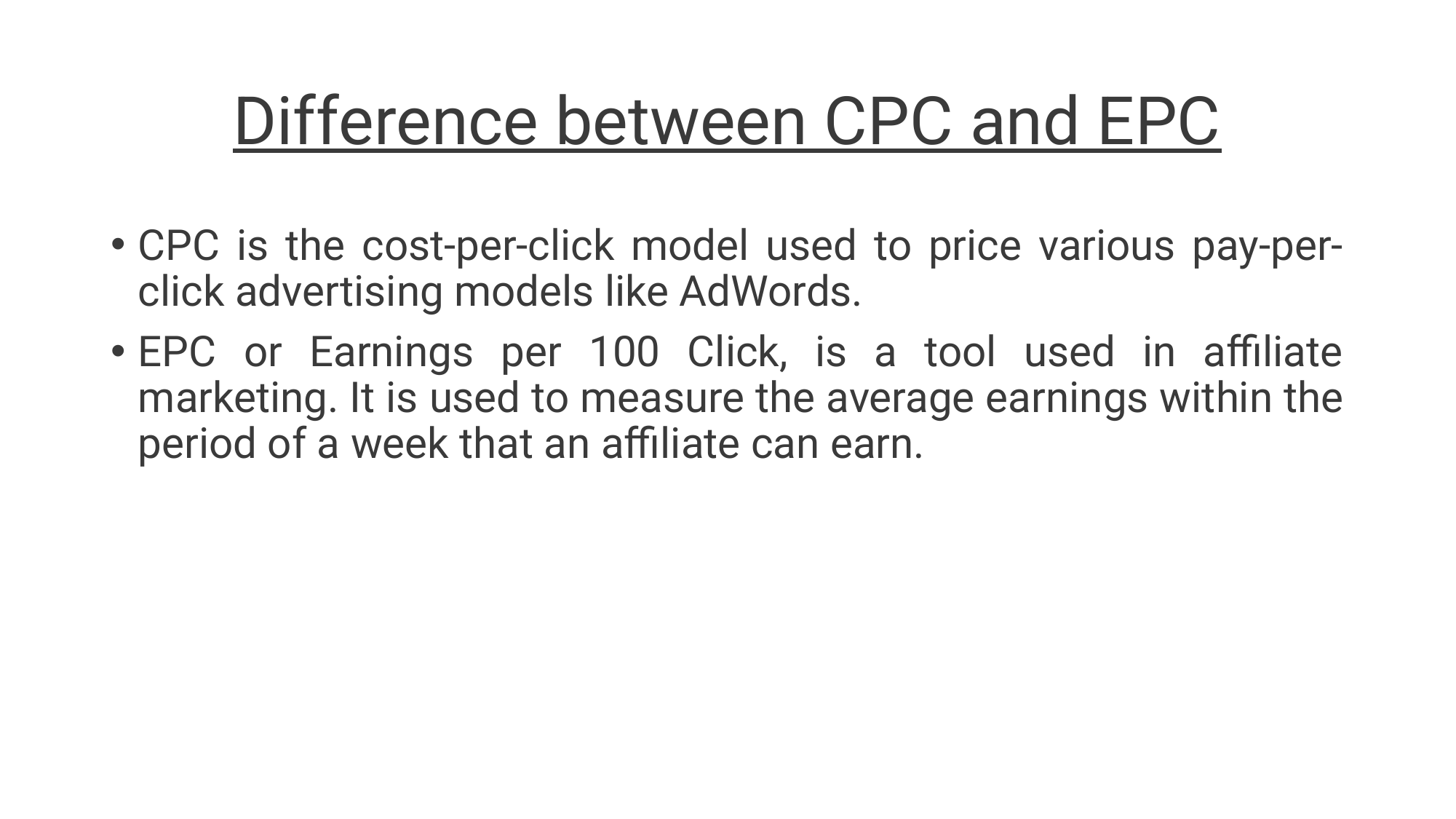

# Difference between CPC and EPC
CPC is the cost-per-click model used to price various pay-per-click advertising models like AdWords.
EPC or Earnings per 100 Click, is a tool used in affiliate marketing. It is used to measure the average earnings within the period of a week that an affiliate can earn.